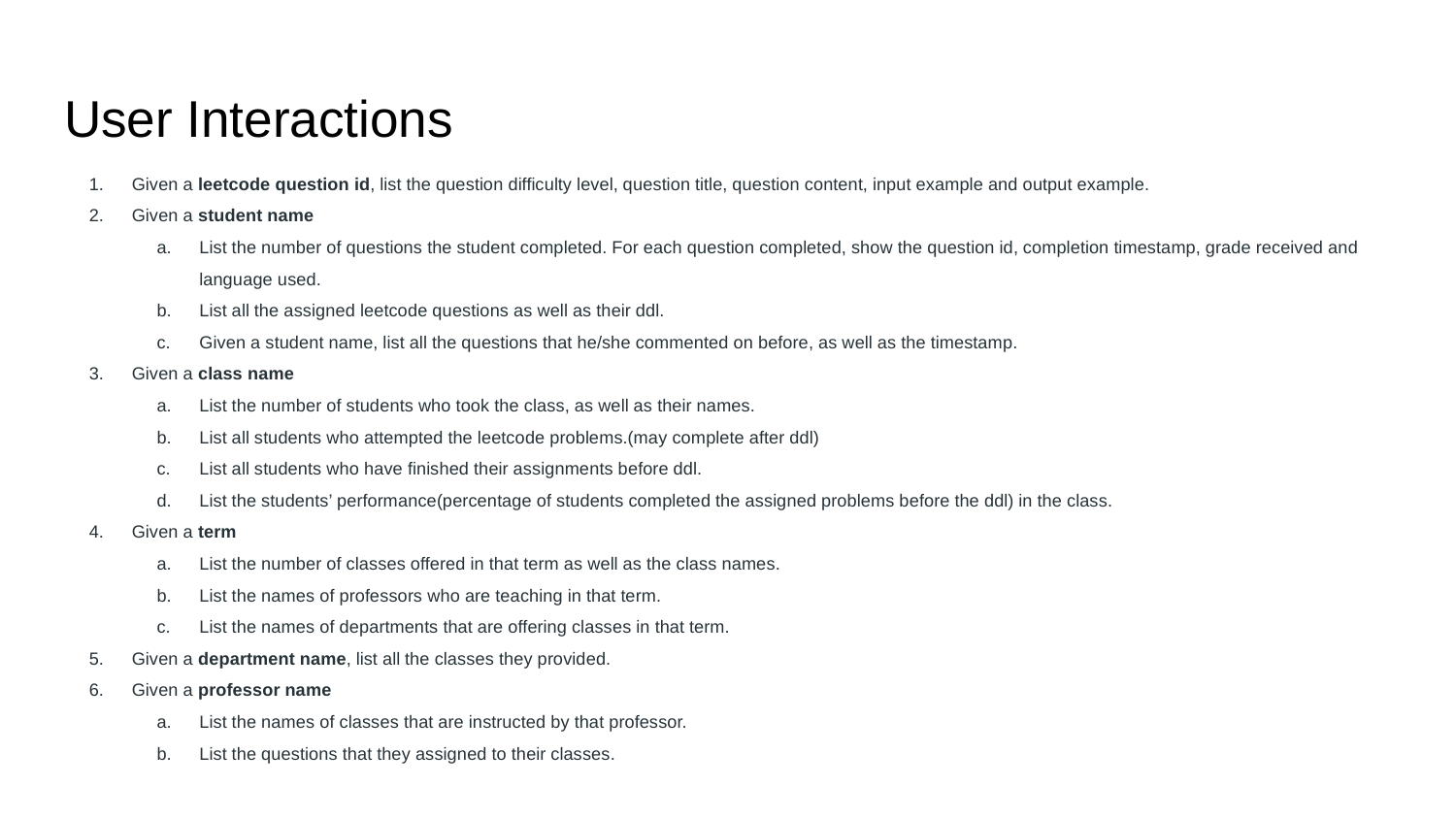

# User Interactions
Given a leetcode question id, list the question difficulty level, question title, question content, input example and output example.
Given a student name
List the number of questions the student completed. For each question completed, show the question id, completion timestamp, grade received and language used.
List all the assigned leetcode questions as well as their ddl.
Given a student name, list all the questions that he/she commented on before, as well as the timestamp.
Given a class name
List the number of students who took the class, as well as their names.
List all students who attempted the leetcode problems.(may complete after ddl)
List all students who have finished their assignments before ddl.
List the students’ performance(percentage of students completed the assigned problems before the ddl) in the class.
Given a term
List the number of classes offered in that term as well as the class names.
List the names of professors who are teaching in that term.
List the names of departments that are offering classes in that term.
Given a department name, list all the classes they provided.
Given a professor name
List the names of classes that are instructed by that professor.
List the questions that they assigned to their classes.